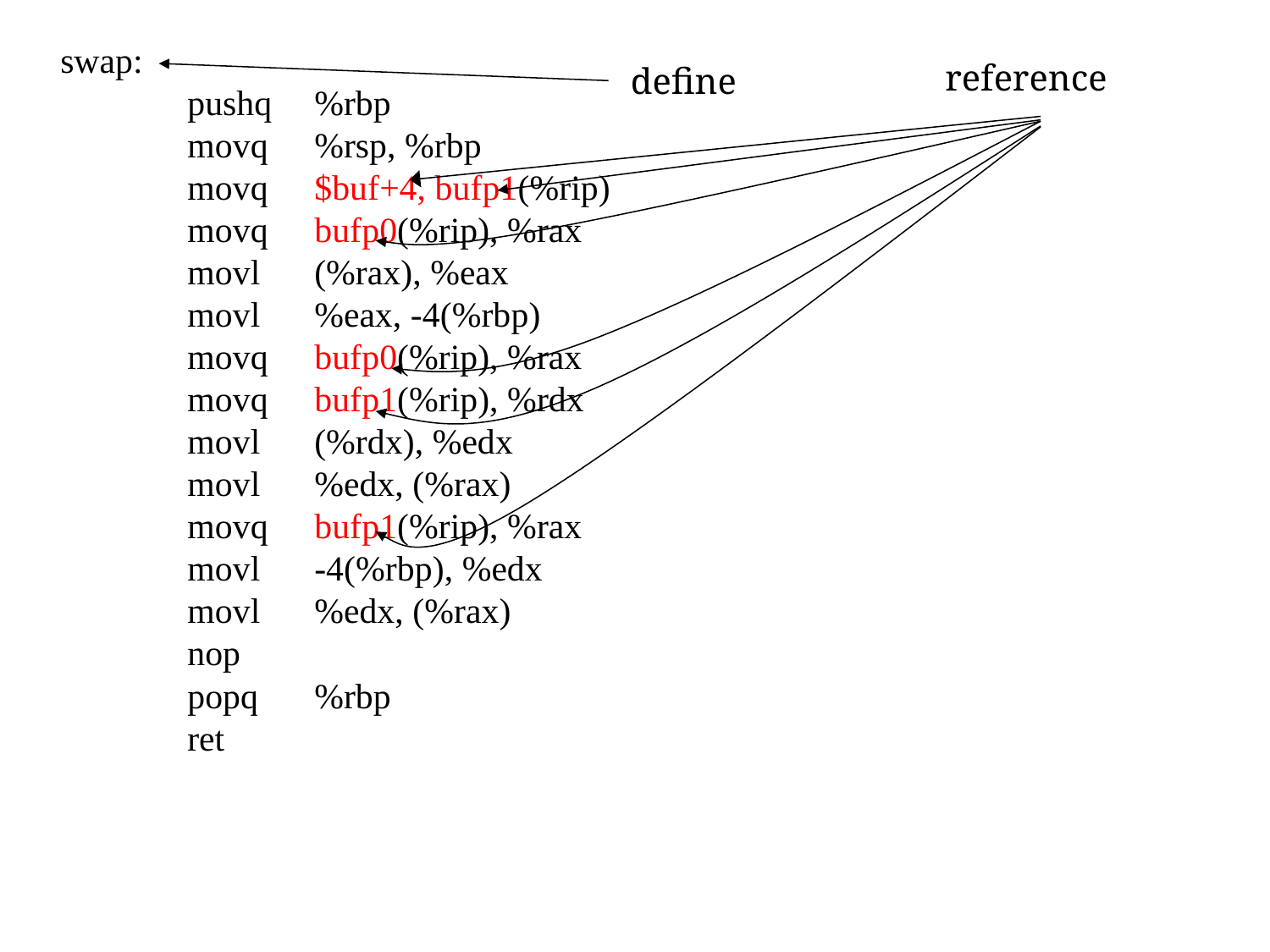

swap:
	pushq	%rbp
	movq	%rsp, %rbp
	movq	$buf+4, bufp1(%rip)
	movq	bufp0(%rip), %rax
	movl	(%rax), %eax
	movl	%eax, -4(%rbp)
	movq	bufp0(%rip), %rax
	movq	bufp1(%rip), %rdx
	movl	(%rdx), %edx
	movl	%edx, (%rax)
	movq	bufp1(%rip), %rax
	movl	-4(%rbp), %edx
	movl	%edx, (%rax)
	nop
	popq	%rbp
	ret
reference
define
# Example

13